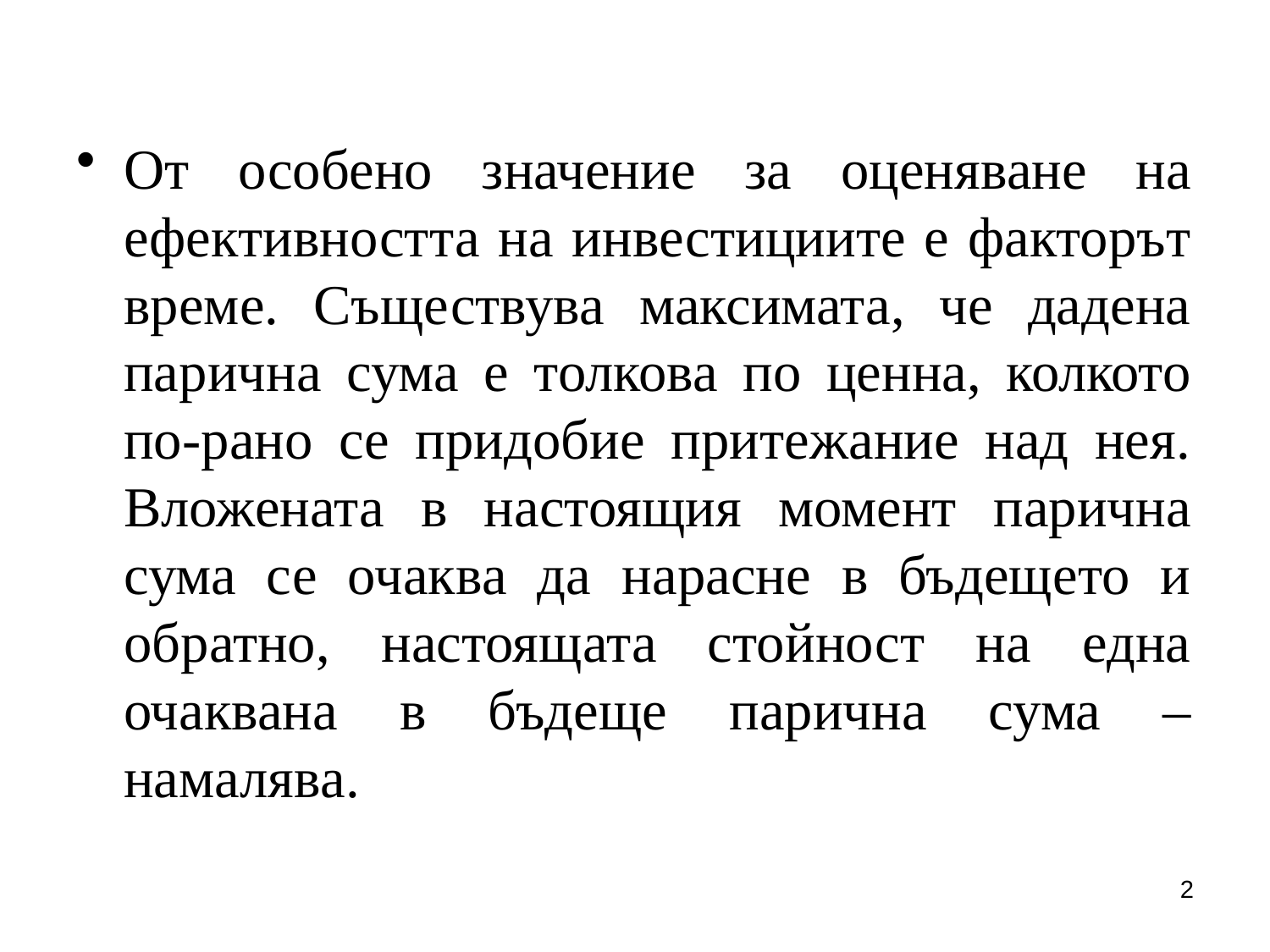

От особено значение за оценяване на ефективността на инвестициите е факторът време. Съществува максимата, че дадена парична сума е толкова по ценна, колкото по-рано се придобие притежание над нея. Вложената в настоящия момент парична сума се очаква да нарасне в бъдещето и обратно, настоящата стойност на една очаквана в бъдеще парична сума – намалява.
2